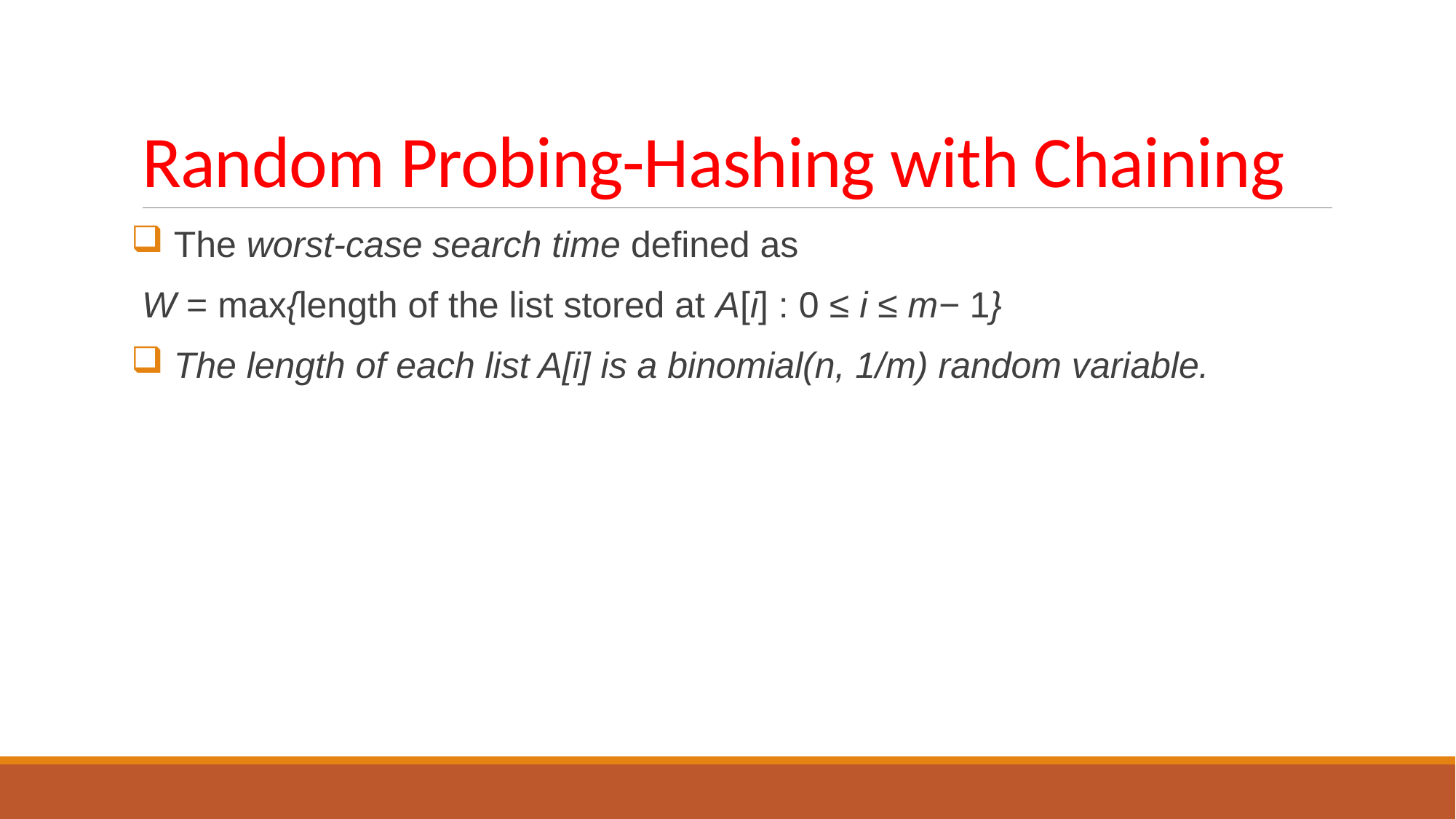

# Random Probing-Hashing with Chaining
 The worst-case search time defined as
W = max{length of the list stored at A[i] : 0 ≤ i ≤ m− 1}
 The length of each list A[i] is a binomial(n, 1/m) random variable.